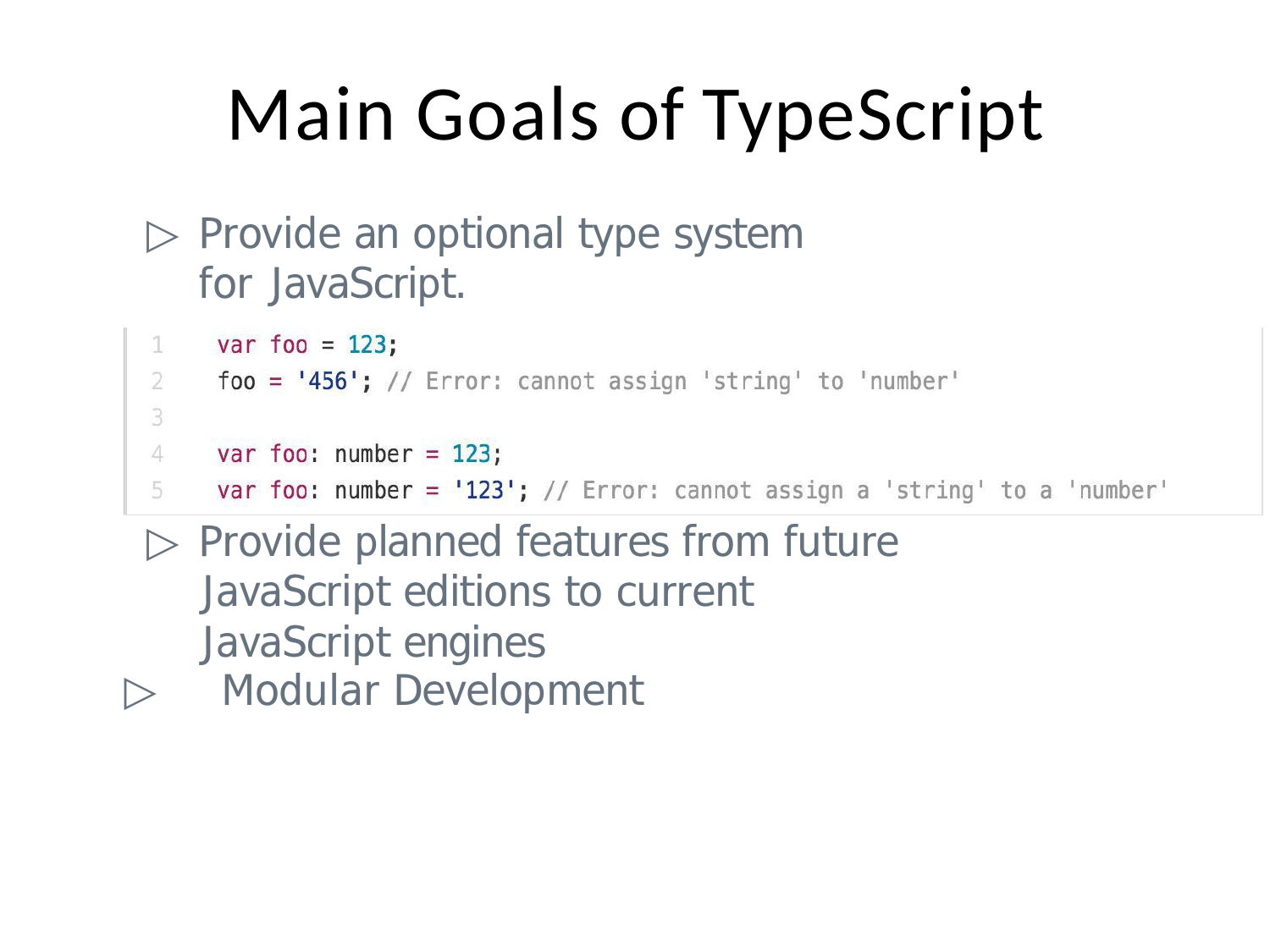

# Main Goals of TypeScript
▷	Provide an optional type system for JavaScript.

▷	Provide planned features from future JavaScript editions to current JavaScript engines
▷	Modular Development